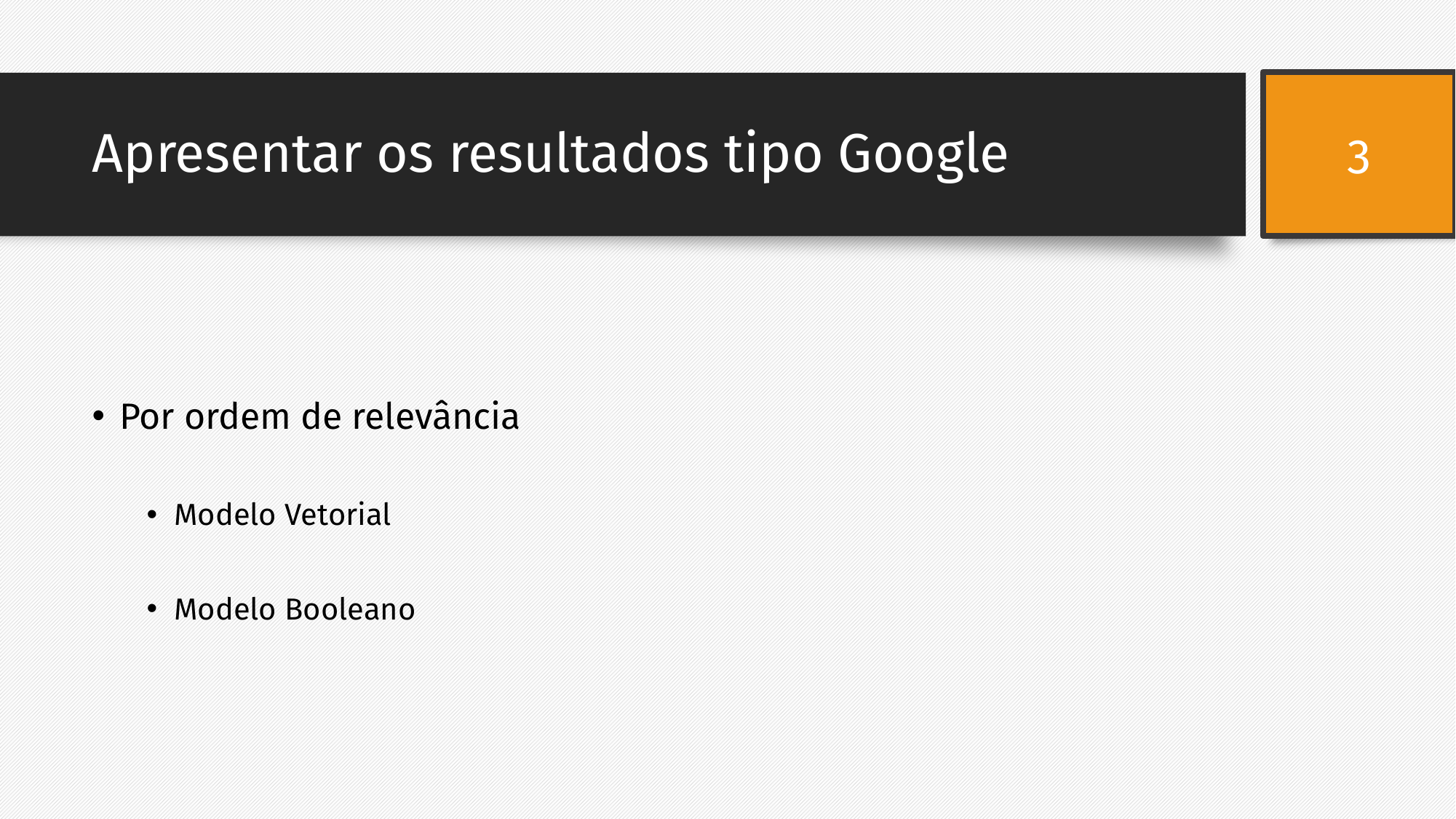

3

# Apresentar os resultados tipo Google

Por ordem de relevância

Modelo Vetorial

Modelo Booleano